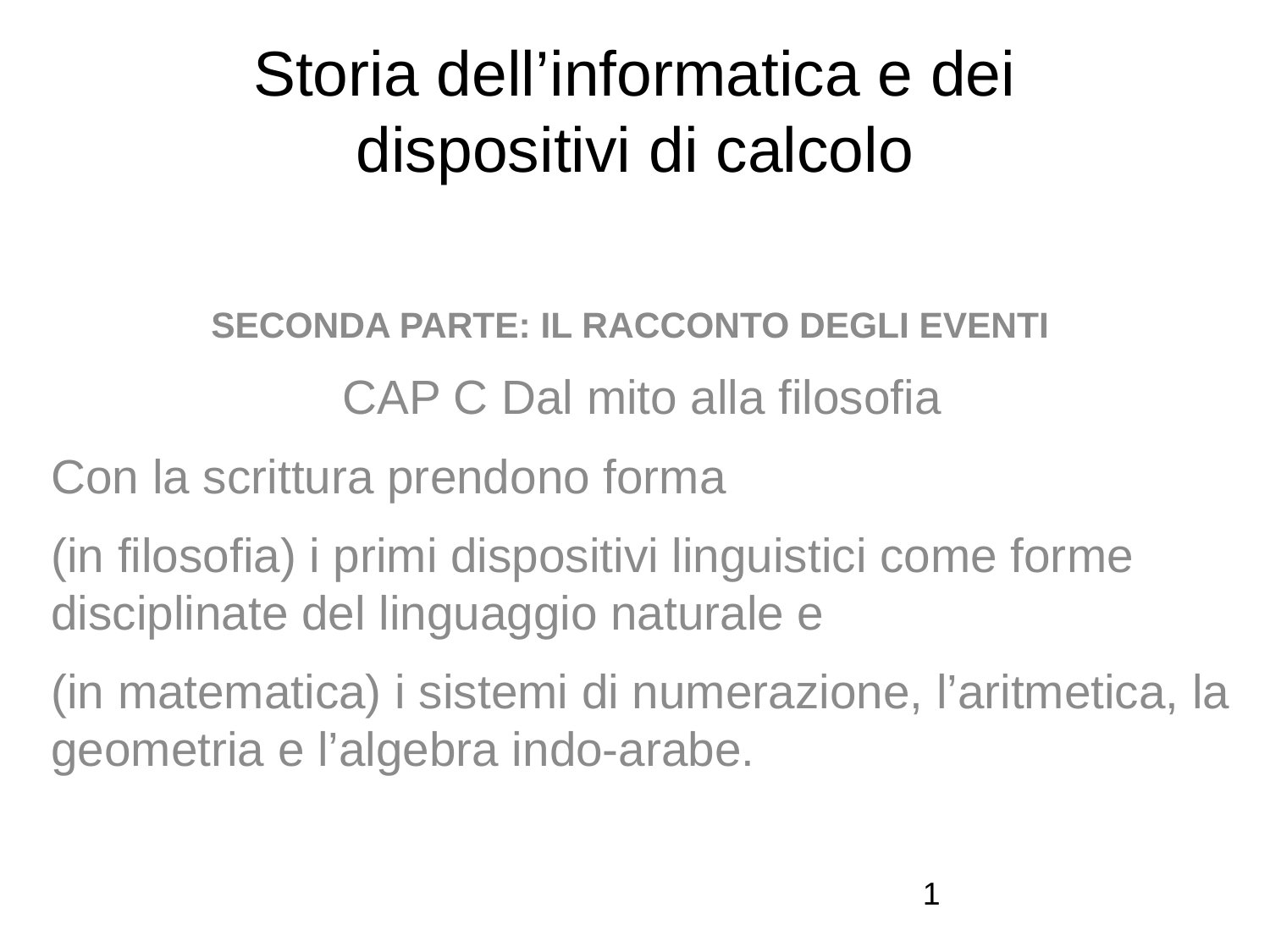

# Storia dell’informatica e dei dispositivi di calcolo
SECONDA PARTE: IL RACCONTO DEGLI EVENTI
CAP C Dal mito alla filosofia
Con la scrittura prendono forma
(in filosofia) i primi dispositivi linguistici come forme disciplinate del linguaggio naturale e
(in matematica) i sistemi di numerazione, l’aritmetica, la geometria e l’algebra indo-arabe.

1